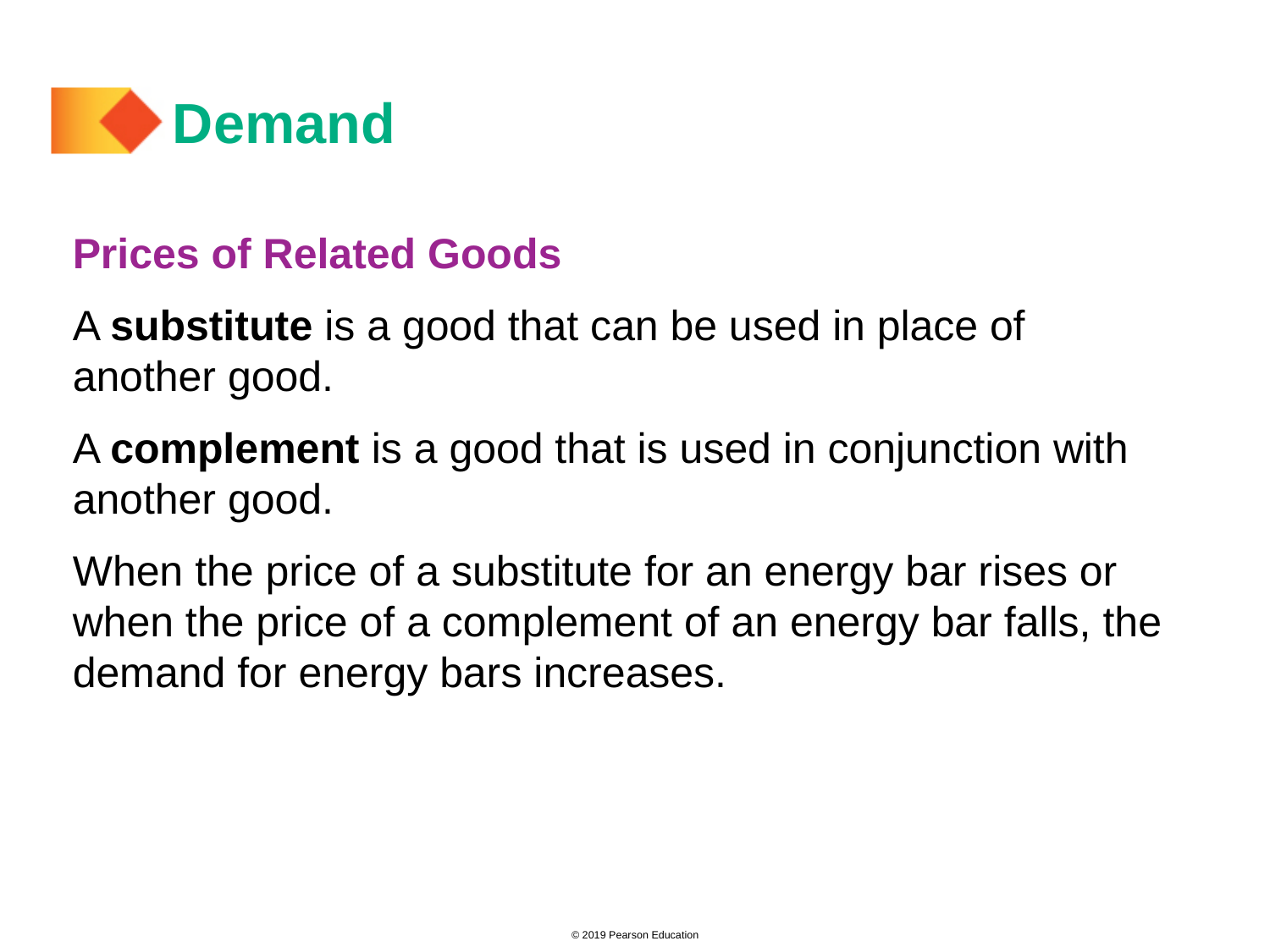

# Demand
Prices of Related Goods
A substitute is a good that can be used in place of another good.
A complement is a good that is used in conjunction with another good.
When the price of a substitute for an energy bar rises or when the price of a complement of an energy bar falls, the demand for energy bars increases.